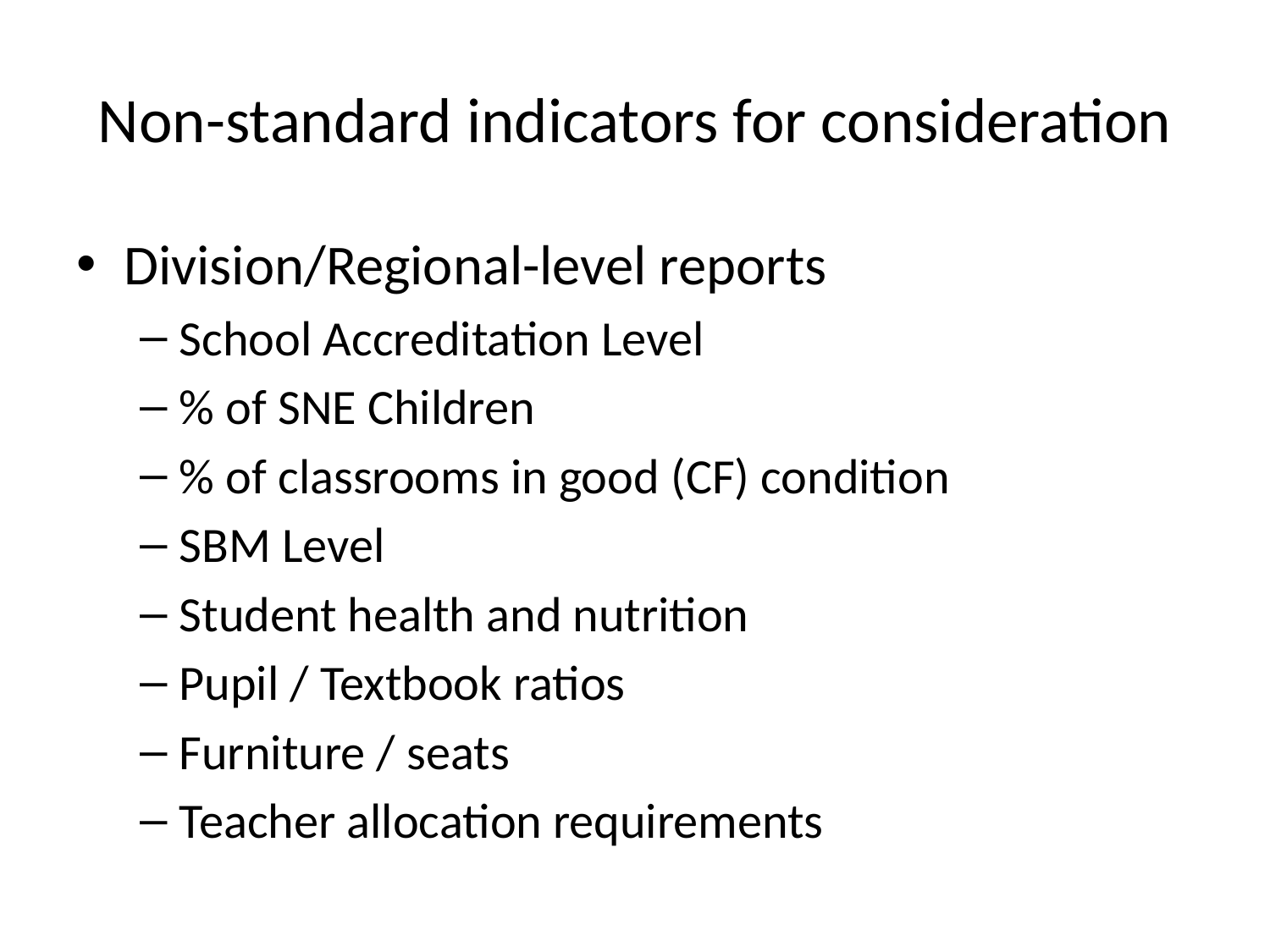

# Non-standard indicators for consideration
Division/Regional-level reports
School Accreditation Level
% of SNE Children
% of classrooms in good (CF) condition
SBM Level
Student health and nutrition
Pupil / Textbook ratios
Furniture / seats
Teacher allocation requirements